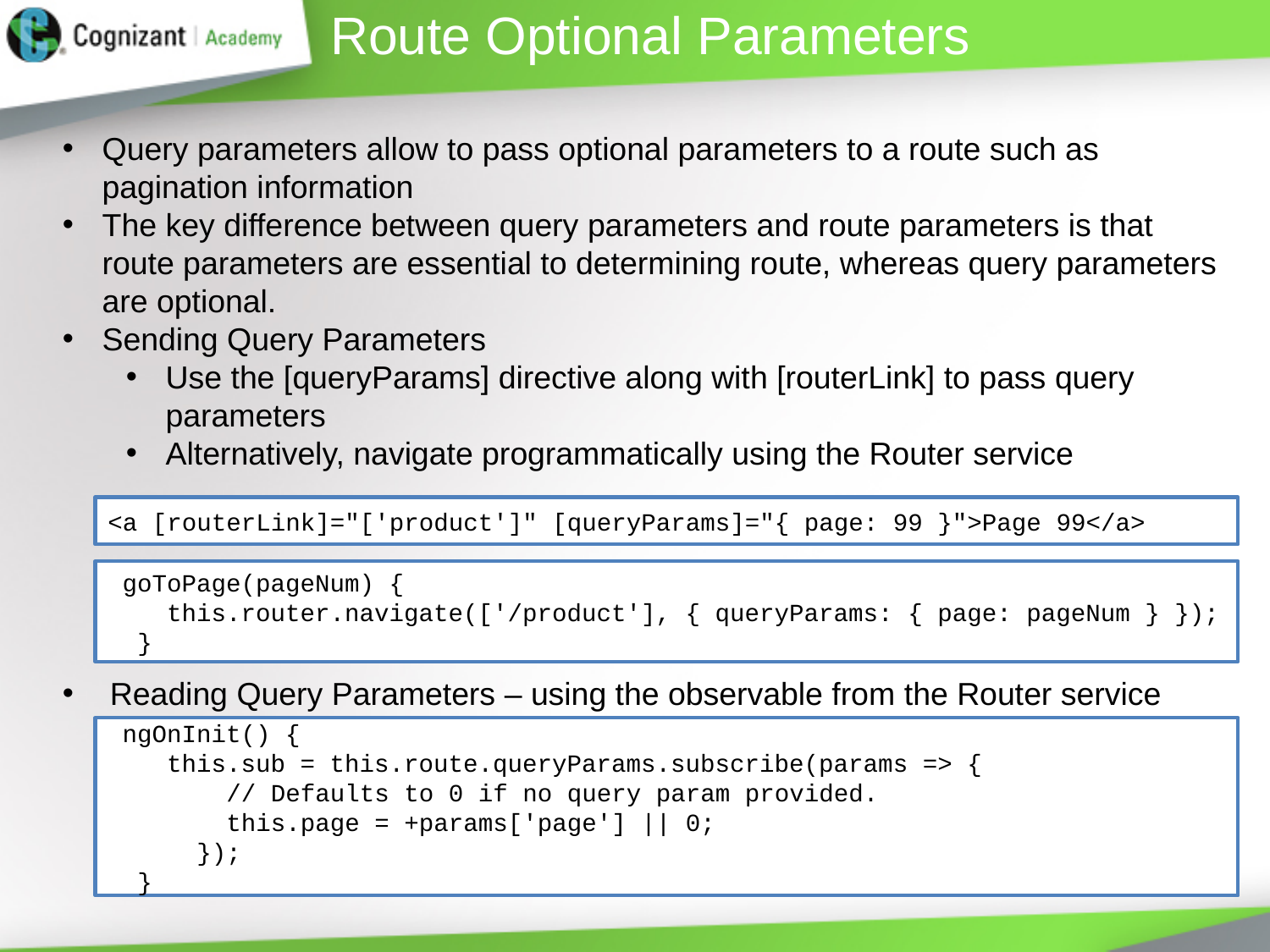

# Route Optional Parameters
Query parameters allow to pass optional parameters to a route such as pagination information
The key difference between query parameters and route parameters is that route parameters are essential to determining route, whereas query parameters are optional.
Sending Query Parameters
Use the [queryParams] directive along with [routerLink] to pass query parameters
Alternatively, navigate programmatically using the Router service
<a [routerLink]="['product']" [queryParams]="{ page: 99 }">Page 99</a>
 goToPage(pageNum) {
    this.router.navigate(['/product'], { queryParams: { page: pageNum } });
  }
Reading Query Parameters – using the observable from the Router service
 ngOnInit() {
    this.sub = this.route.queryParams.subscribe(params => {
        // Defaults to 0 if no query param provided.
        this.page = +params['page'] || 0;
      });
  }